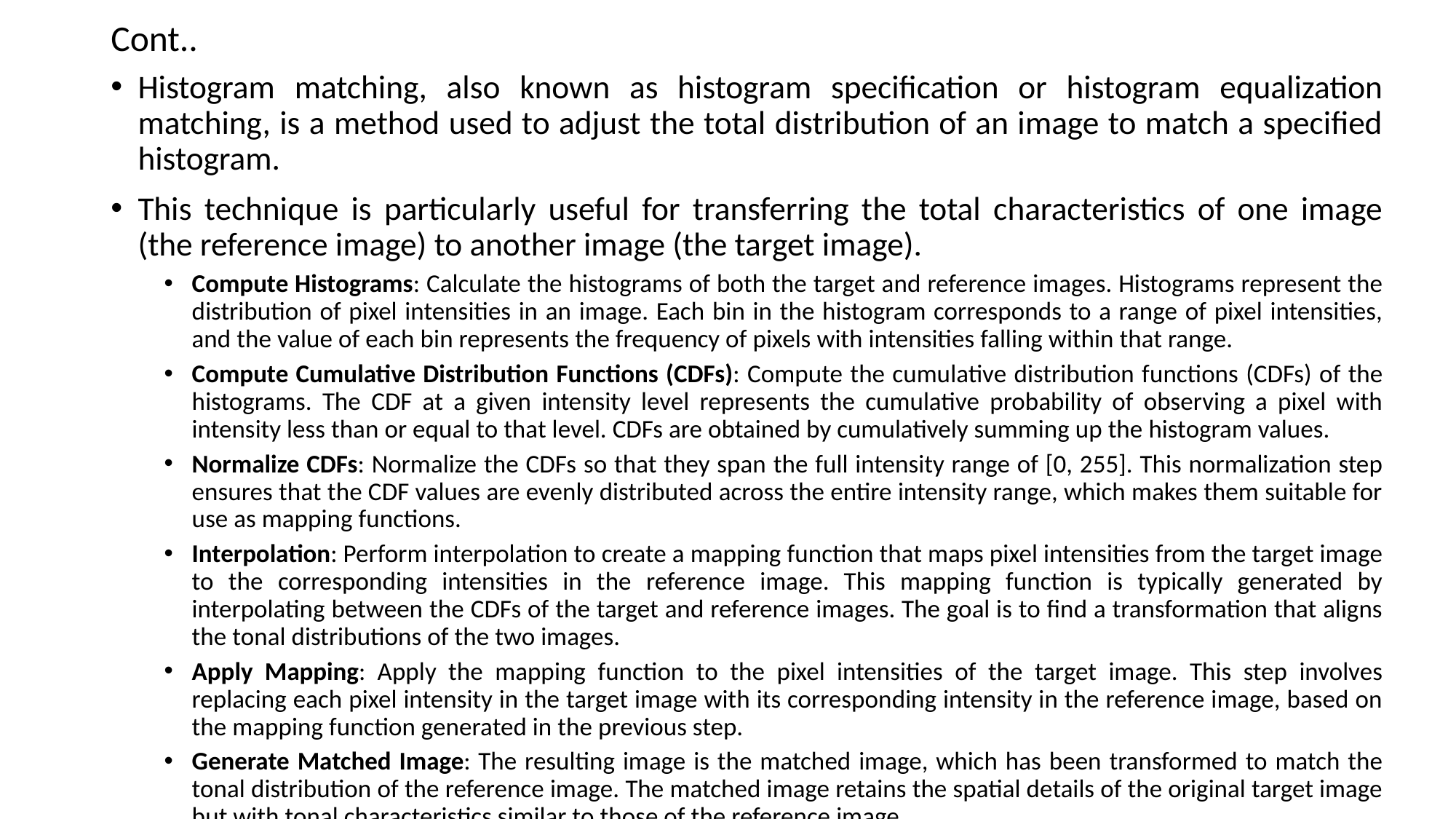

# Cont..
Histogram matching, also known as histogram specification or histogram equalization matching, is a method used to adjust the total distribution of an image to match a specified histogram.
This technique is particularly useful for transferring the total characteristics of one image (the reference image) to another image (the target image).
Compute Histograms: Calculate the histograms of both the target and reference images. Histograms represent the distribution of pixel intensities in an image. Each bin in the histogram corresponds to a range of pixel intensities, and the value of each bin represents the frequency of pixels with intensities falling within that range.
Compute Cumulative Distribution Functions (CDFs): Compute the cumulative distribution functions (CDFs) of the histograms. The CDF at a given intensity level represents the cumulative probability of observing a pixel with intensity less than or equal to that level. CDFs are obtained by cumulatively summing up the histogram values.
Normalize CDFs: Normalize the CDFs so that they span the full intensity range of [0, 255]. This normalization step ensures that the CDF values are evenly distributed across the entire intensity range, which makes them suitable for use as mapping functions.
Interpolation: Perform interpolation to create a mapping function that maps pixel intensities from the target image to the corresponding intensities in the reference image. This mapping function is typically generated by interpolating between the CDFs of the target and reference images. The goal is to find a transformation that aligns the tonal distributions of the two images.
Apply Mapping: Apply the mapping function to the pixel intensities of the target image. This step involves replacing each pixel intensity in the target image with its corresponding intensity in the reference image, based on the mapping function generated in the previous step.
Generate Matched Image: The resulting image is the matched image, which has been transformed to match the tonal distribution of the reference image. The matched image retains the spatial details of the original target image but with tonal characteristics similar to those of the reference image.